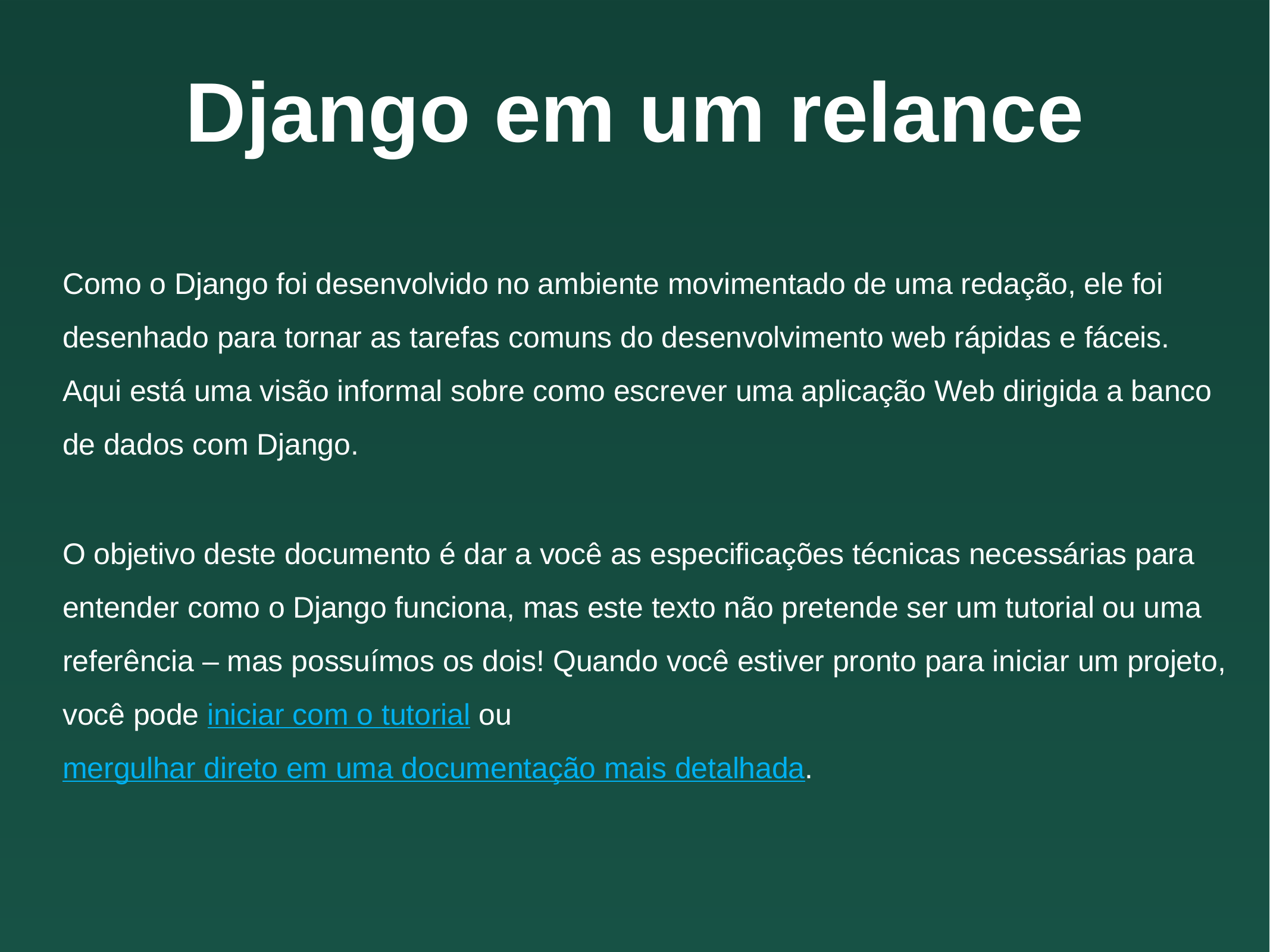

# Django em um relance

Como o Django foi desenvolvido no ambiente movimentado de uma redação, ele foi desenhado para tornar as tarefas comuns do desenvolvimento web rápidas e fáceis. Aqui está uma visão informal sobre como escrever uma aplicação Web dirigida a banco de dados com Django.

O objetivo deste documento é dar a você as especificações técnicas necessárias para entender como o Django funciona, mas este texto não pretende ser um tutorial ou uma referência – mas possuímos os dois! Quando você estiver pronto para iniciar um projeto, você pode iniciar com o tutorial ou mergulhar direto em uma documentação mais detalhada.